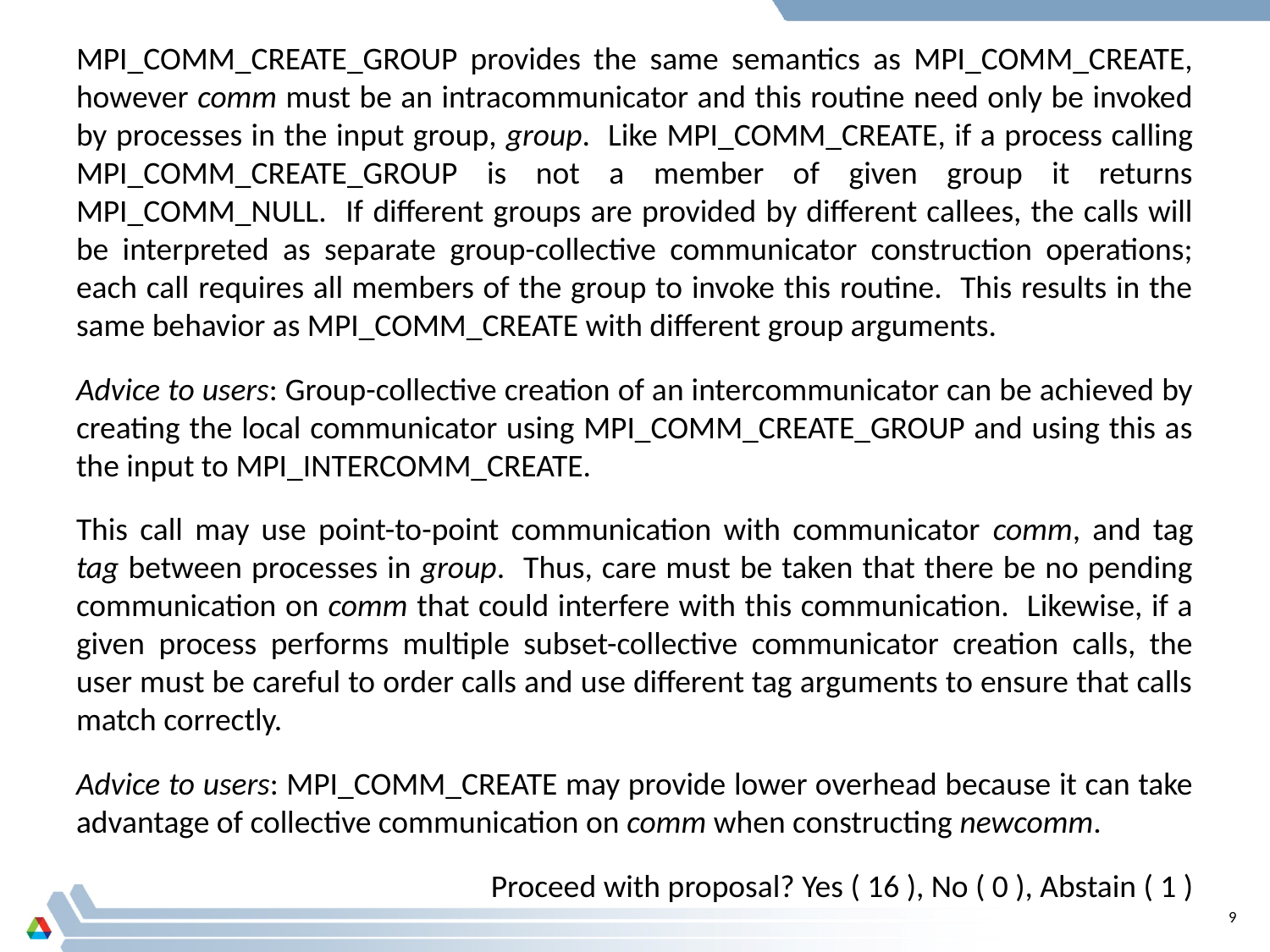

MPI_COMM_CREATE_GROUP provides the same semantics as MPI_COMM_CREATE, however comm must be an intracommunicator and this routine need only be invoked by processes in the input group, group.  Like MPI_COMM_CREATE, if a process calling MPI_COMM_CREATE_GROUP is not a member of given group it returns MPI_COMM_NULL.  If different groups are provided by different callees, the calls will be interpreted as separate group-collective communicator construction operations; each call requires all members of the group to invoke this routine.  This results in the same behavior as MPI_COMM_CREATE with different group arguments.

Advice to users: Group-collective creation of an intercommunicator can be achieved by creating the local communicator using MPI_COMM_CREATE_GROUP and using this as the input to MPI_INTERCOMM_CREATE.

This call may use point-to-point communication with communicator comm, and tag tag between processes in group.  Thus, care must be taken that there be no pending communication on comm that could interfere with this communication.  Likewise, if a given process performs multiple subset-collective communicator creation calls, the user must be careful to order calls and use different tag arguments to ensure that calls match correctly.

Advice to users: MPI_COMM_CREATE may provide lower overhead because it can take advantage of collective communication on comm when constructing newcomm.

Proceed with proposal? Yes ( 16 ), No ( 0 ), Abstain ( 1 )
9